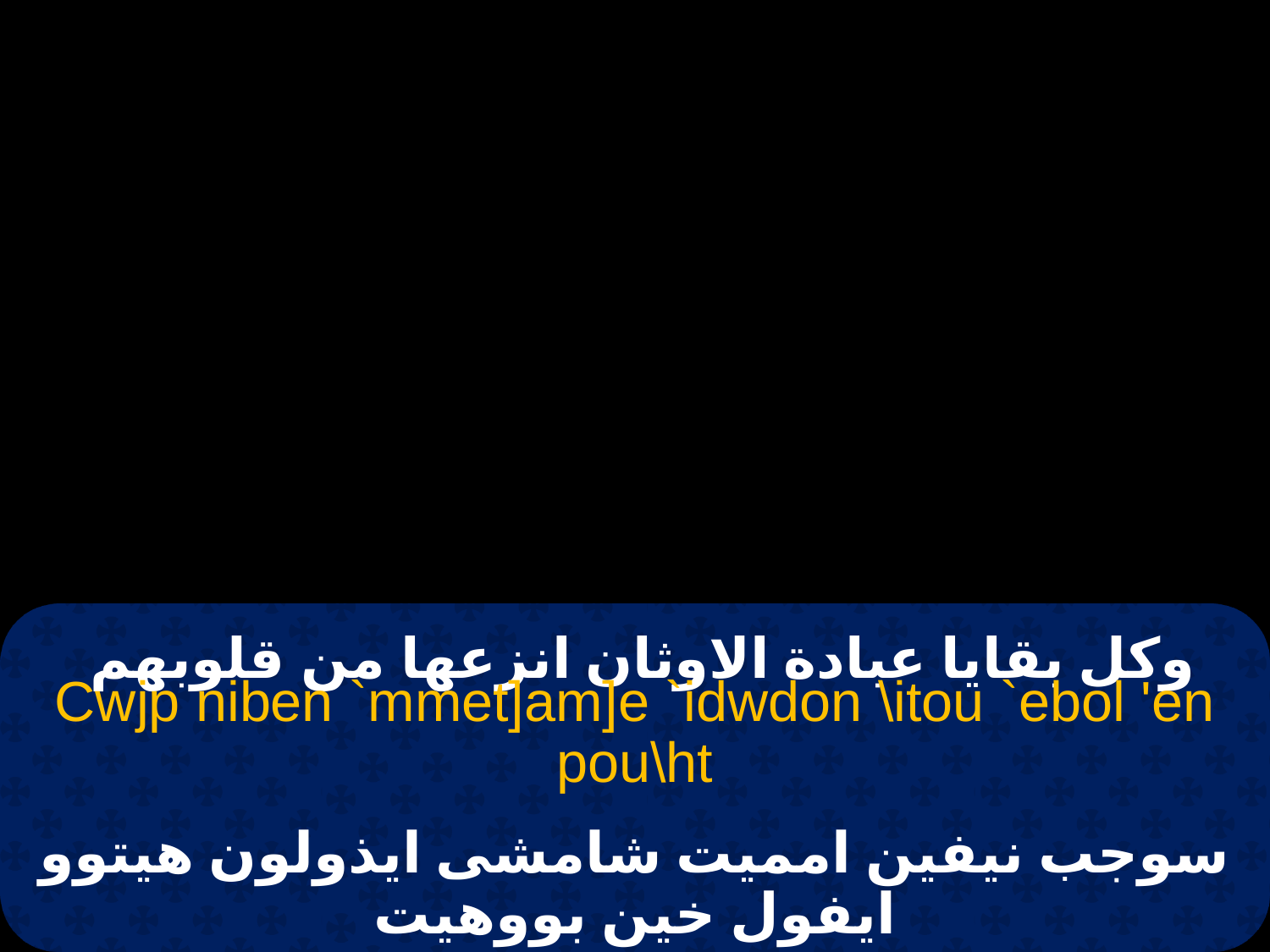

# وكل بقايا عبادة الاوثان انزعها من قلوبهم
Cwjp niben `mmet]am]e `idwdon \itou `ebol 'en pou\ht
سوجب نيفين امميت شامشى ايذولون هيتوو ايفول خين بووهيت